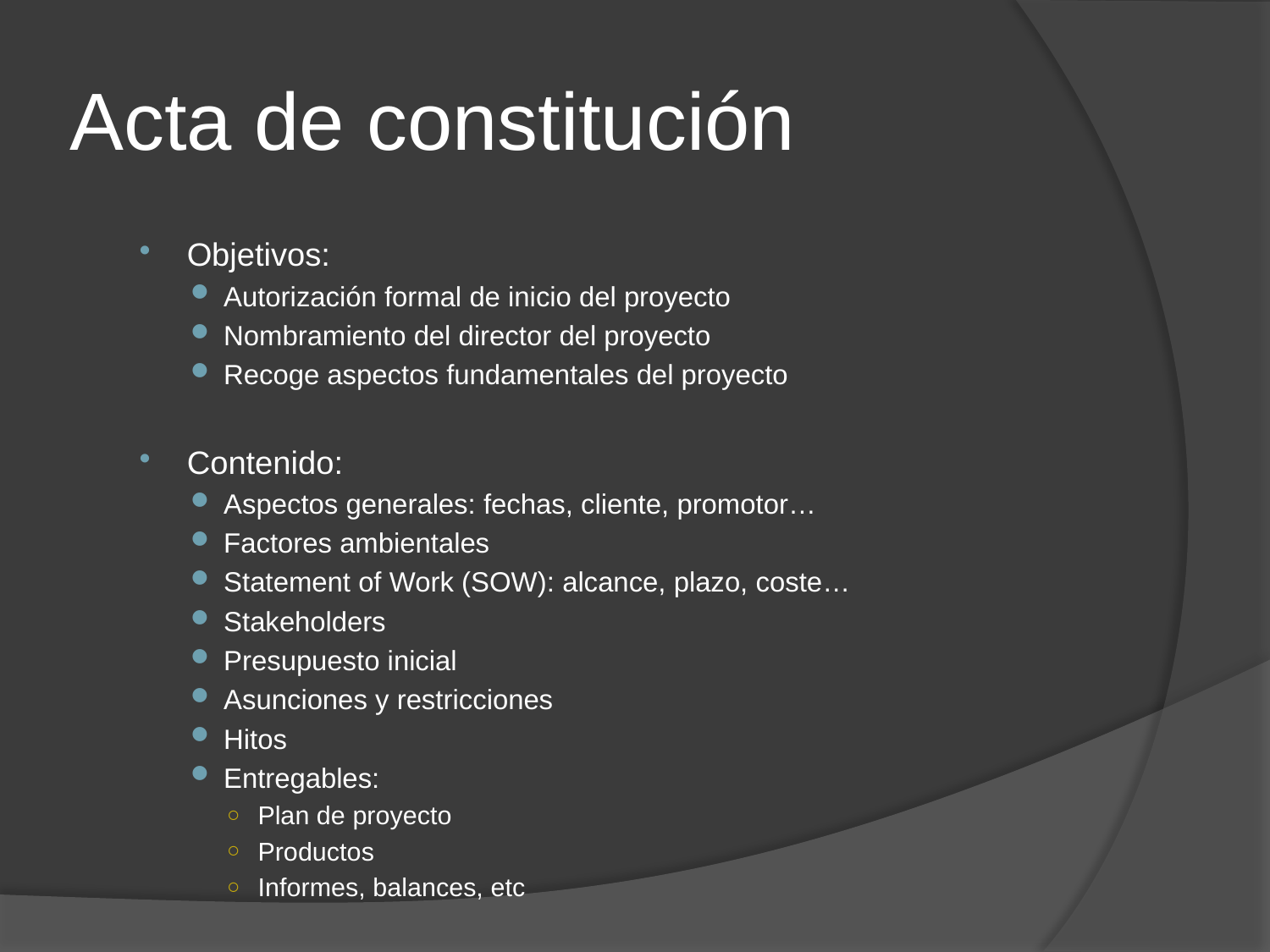

# Acta de constitución
Objetivos:
Autorización formal de inicio del proyecto
Nombramiento del director del proyecto
Recoge aspectos fundamentales del proyecto

Contenido:
Aspectos generales: fechas, cliente, promotor…
Factores ambientales
Statement of Work (SOW): alcance, plazo, coste…
Stakeholders
Presupuesto inicial
Asunciones y restricciones
Hitos
Entregables:
Plan de proyecto
Productos
Informes, balances, etc